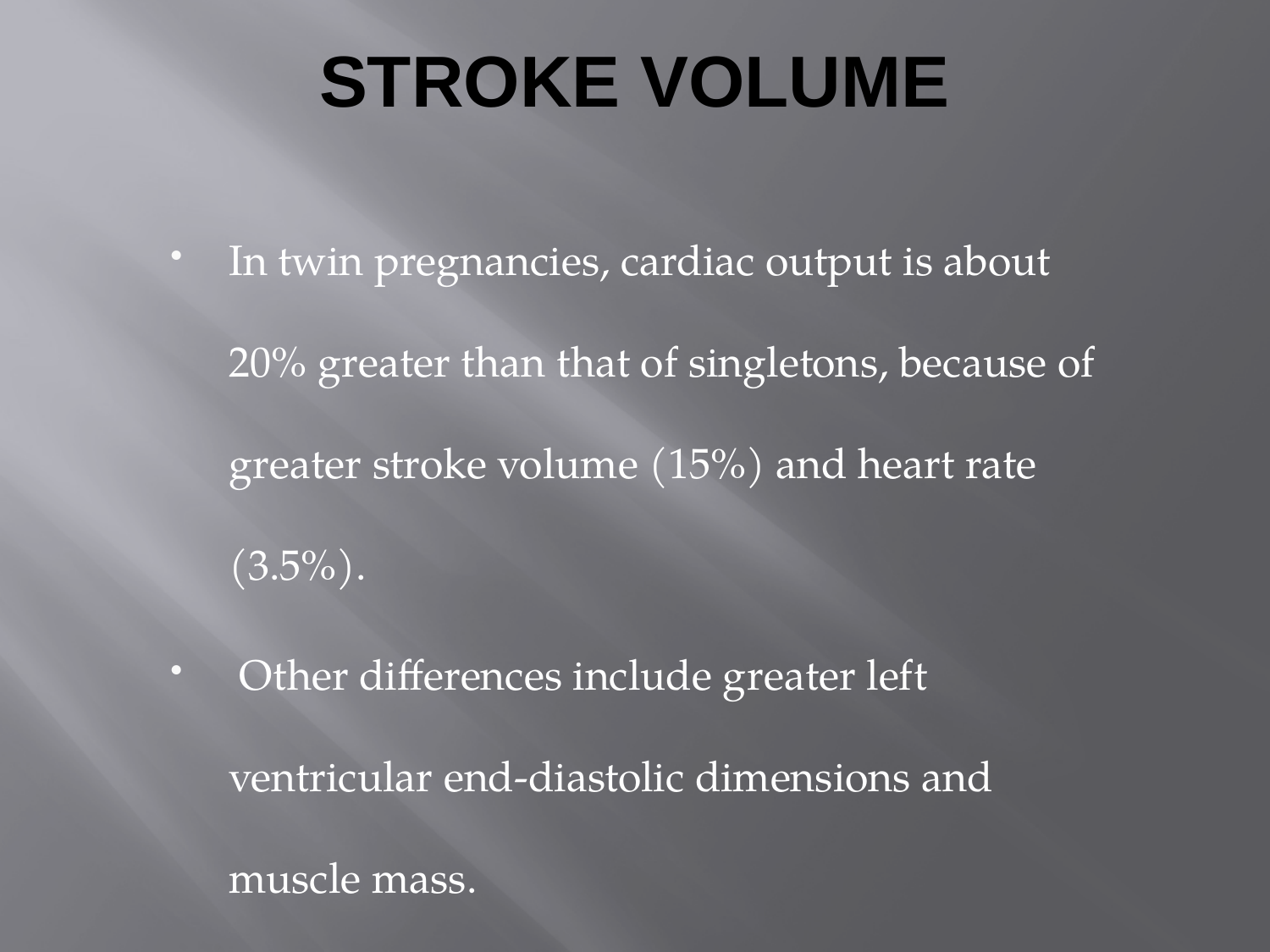

# STROKE VOLUME
In twin pregnancies, cardiac output is about 20% greater than that of singletons, because of greater stroke volume (15%) and heart rate (3.5%).
 Other differences include greater left ventricular end-diastolic dimensions and muscle mass.